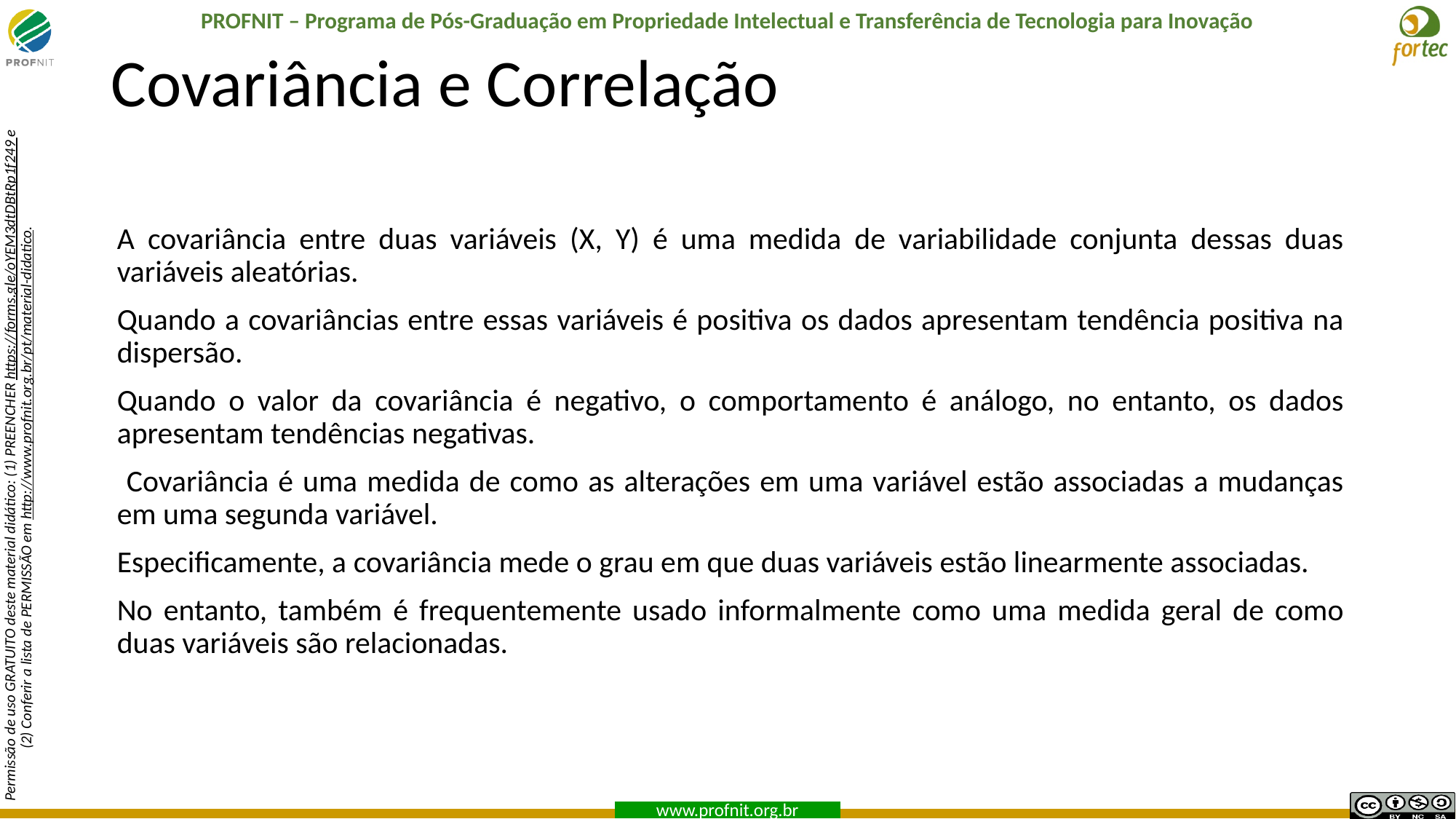

# Covariância e Correlação
A covariância entre duas variáveis (X, Y) é uma medida de variabilidade conjunta dessas duas variáveis aleatórias.
Quando a covariâncias entre essas variáveis é positiva os dados apresentam tendência positiva na dispersão.
Quando o valor da covariância é negativo, o comportamento é análogo, no entanto, os dados apresentam tendências negativas.
 Covariância é uma medida de como as alterações em uma variável estão associadas a mudanças em uma segunda variável.
Especificamente, a covariância mede o grau em que duas variáveis estão linearmente associadas.
No entanto, também é frequentemente usado informalmente como uma medida geral de como duas variáveis são relacionadas.